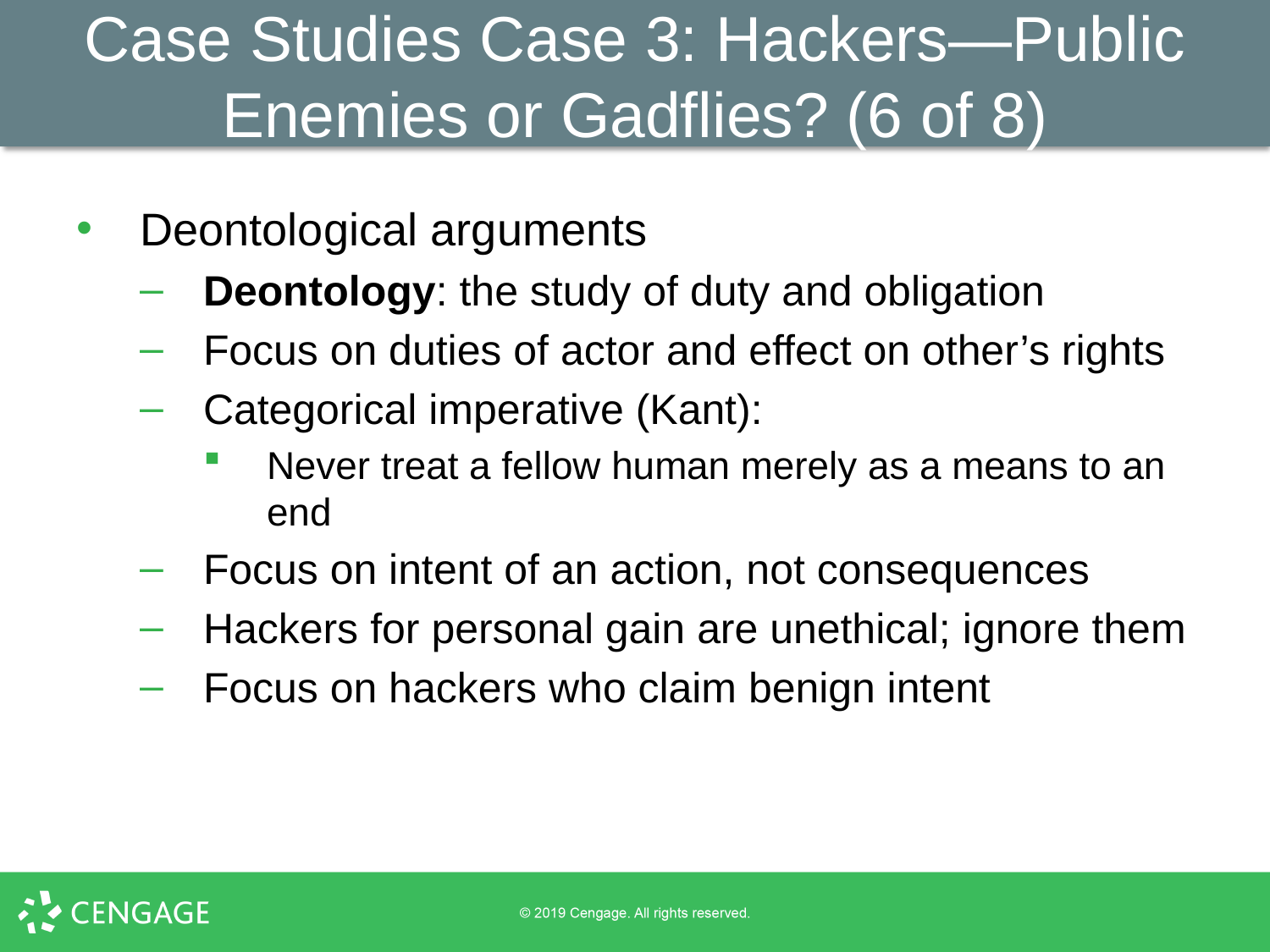

# Case Studies Case 3: Hackers—Public Enemies or Gadflies? (6 of 8)
Deontological arguments
Deontology: the study of duty and obligation
Focus on duties of actor and effect on other’s rights
Categorical imperative (Kant):
Never treat a fellow human merely as a means to an end
Focus on intent of an action, not consequences
Hackers for personal gain are unethical; ignore them
Focus on hackers who claim benign intent